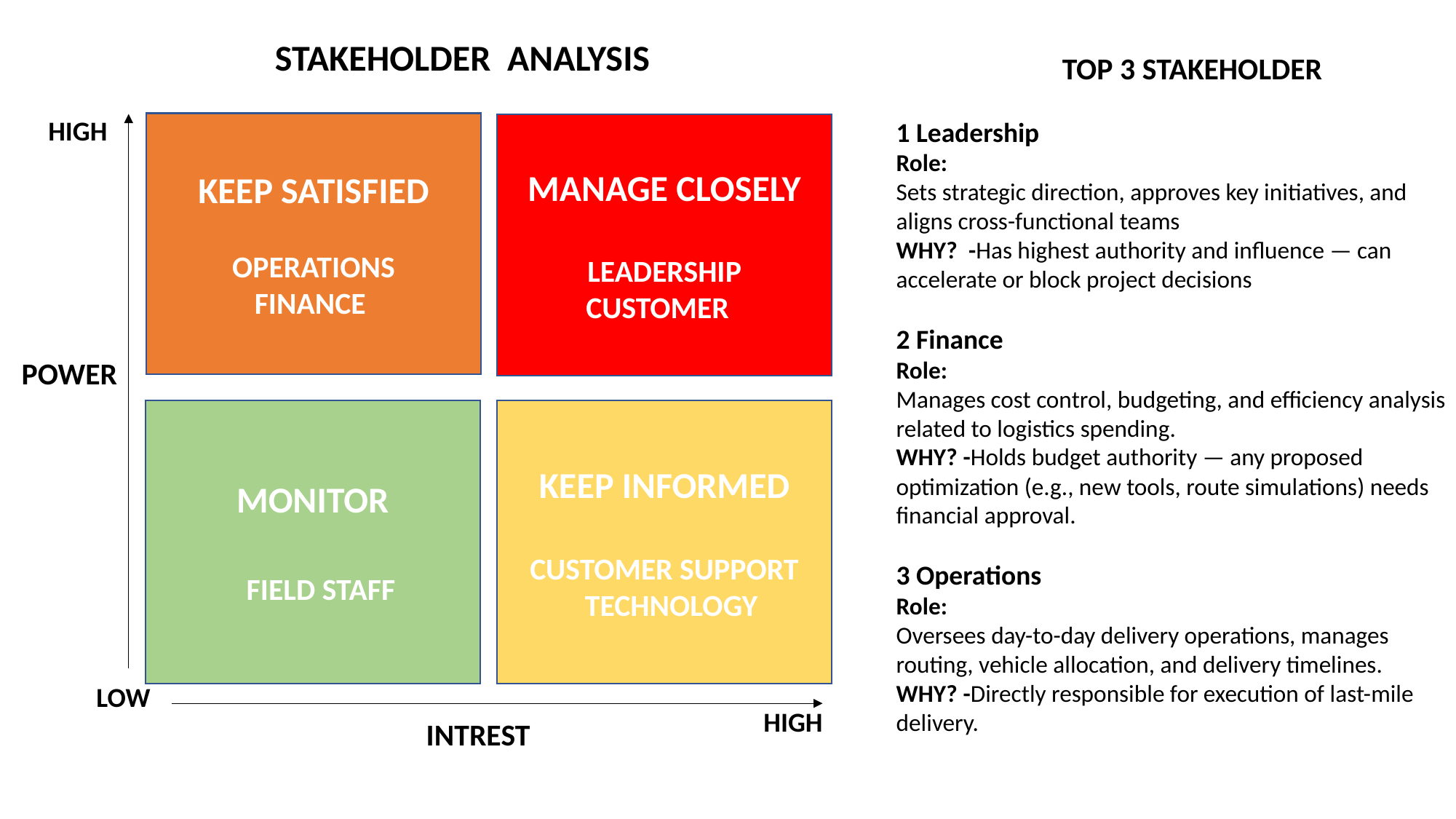

STAKEHOLDER  ANALYSIS
                        TOP 3 STAKEHOLDER

1 Leadership
Role:
Sets strategic direction, approves key initiatives, and aligns cross-functional teams
WHY?  -Has highest authority and influence — can accelerate or block project decisions

2 Finance
Role:
Manages cost control, budgeting, and efficiency analysis related to logistics spending.
WHY? -Holds budget authority — any proposed optimization (e.g., new tools, route simulations) needs financial approval.

3 Operations
Role:
Oversees day-to-day delivery operations, manages routing, vehicle allocation, and delivery timelines.
WHY? -Directly responsible for execution of last-mile delivery.
HIGH
KEEP SATISFIED

OPERATIONS
FINANCE
MANAGE CLOSELY

LEADERSHIP
CUSTOMER
POWER
MONITOR

  FIELD STAFF
KEEP INFORMED

CUSTOMER SUPPORT
  TECHNOLOGY
LOW
HIGH
INTREST